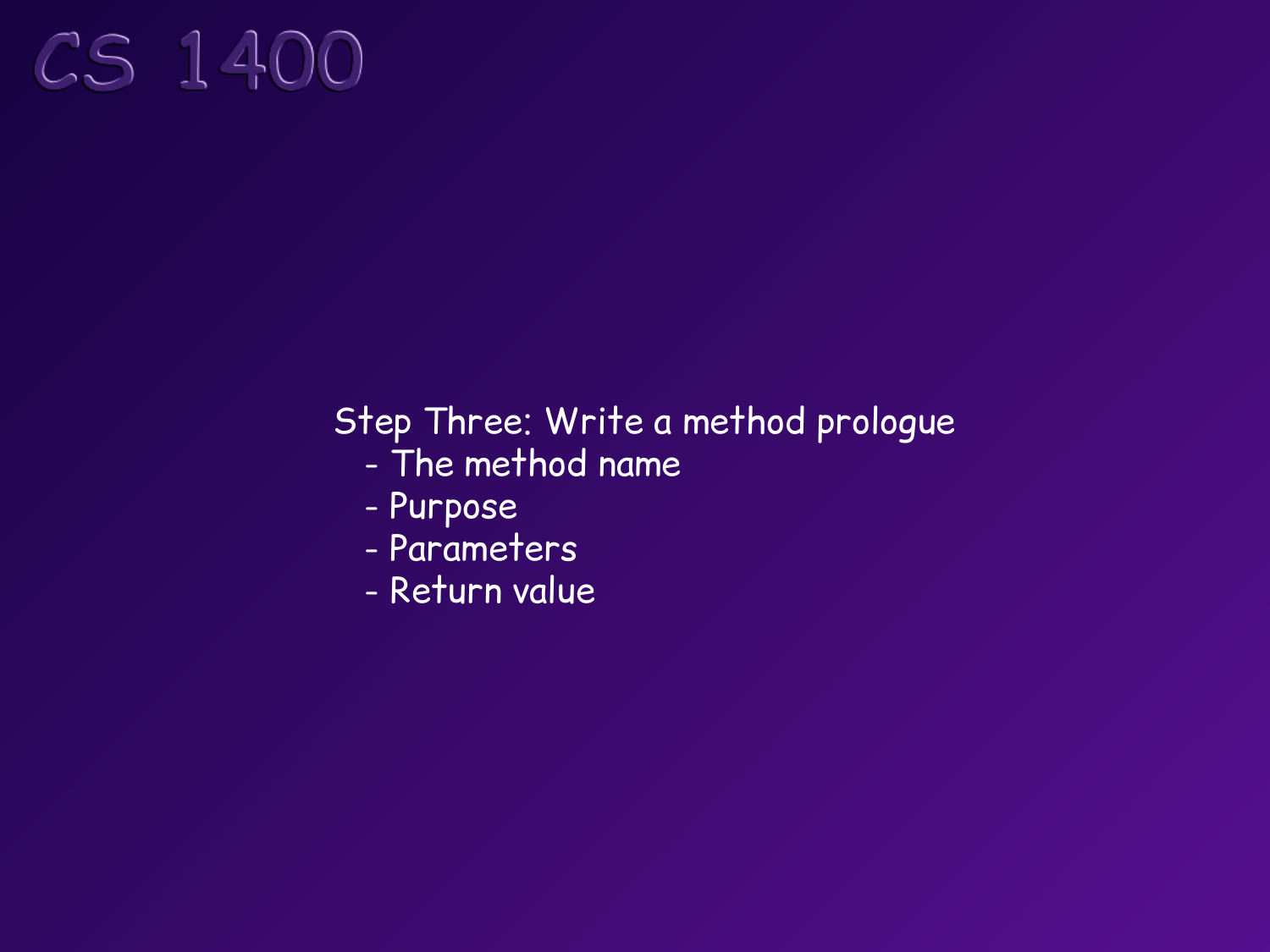

Step Three: Write a method prologue
   - The method name
   - Purpose
   - Parameters
   - Return value